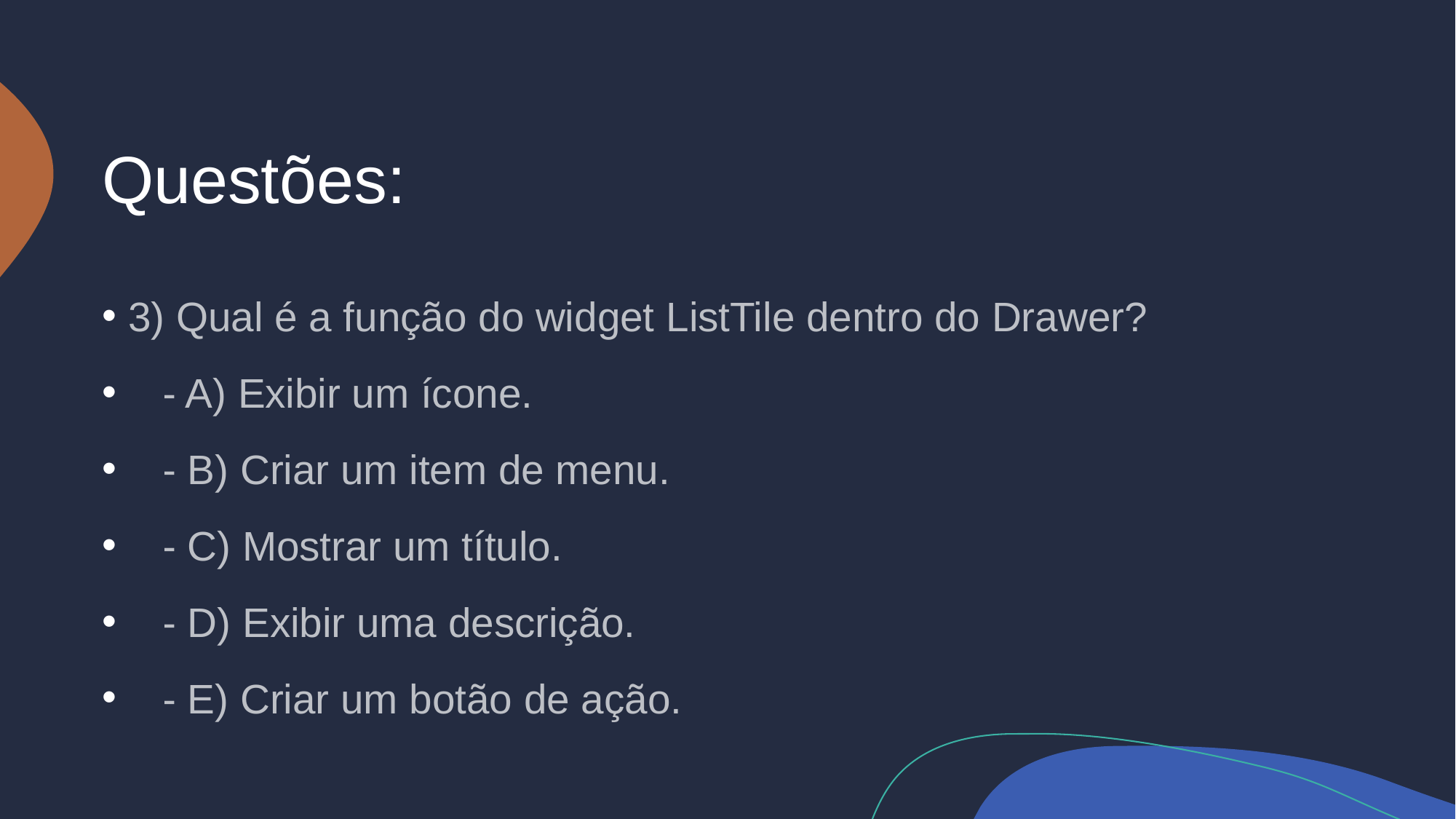

# Questões:
3) Qual é a função do widget ListTile dentro do Drawer?
   - A) Exibir um ícone.
   - B) Criar um item de menu.
   - C) Mostrar um título.
   - D) Exibir uma descrição.
   - E) Criar um botão de ação.